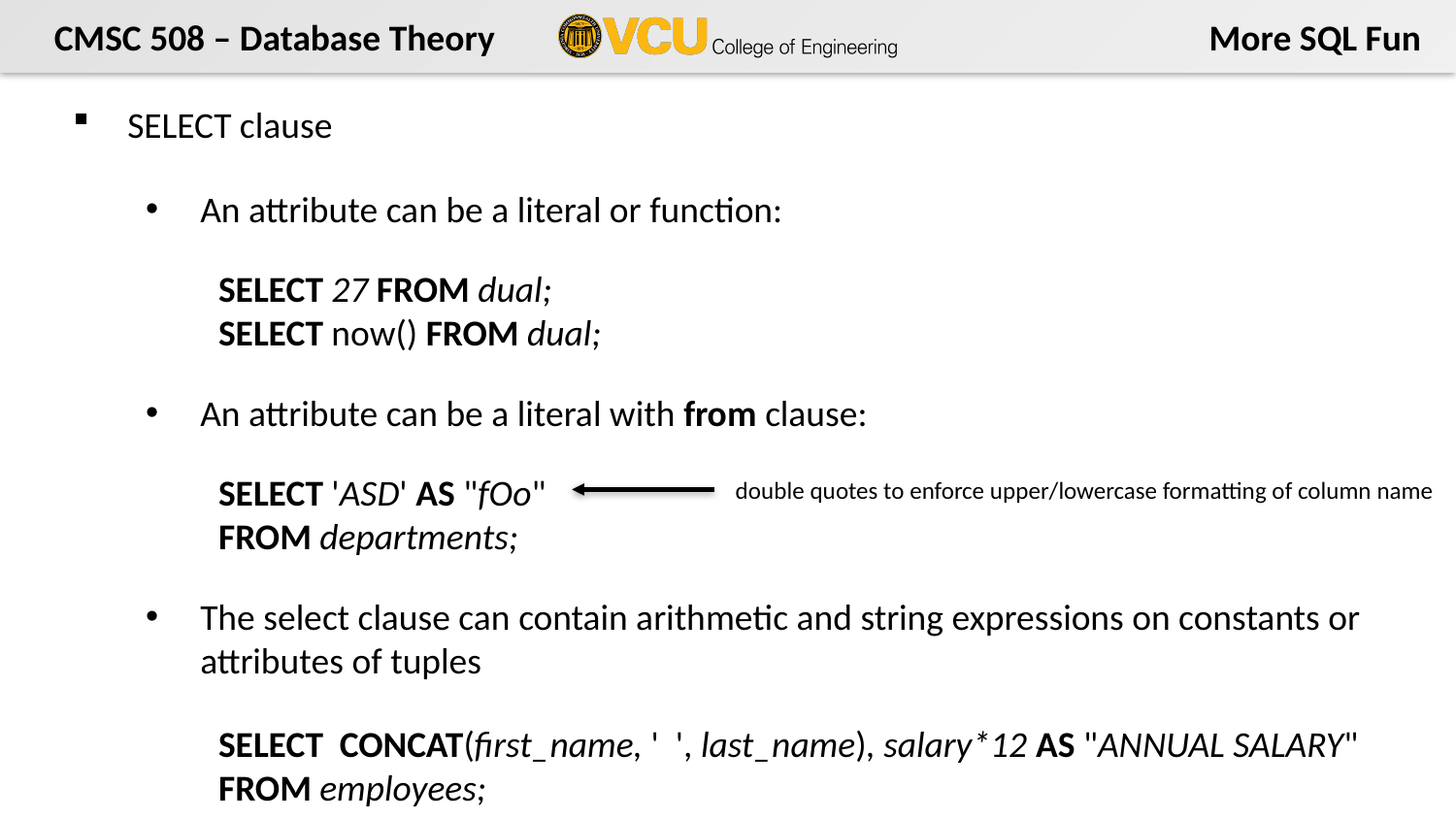

SELECT clause
An attribute can be a literal or function:
SELECT 27 FROM dual;
SELECT now() FROM dual;
An attribute can be a literal with from clause:
SELECT 'ASD' AS "fOo"
FROM departments;
The select clause can contain arithmetic and string expressions on constants or attributes of tuples
SELECT  CONCAT(first_name, '  ', last_name), salary*12 AS "ANNUAL SALARY"
FROM employees;
double quotes to enforce upper/lowercase formatting of column name